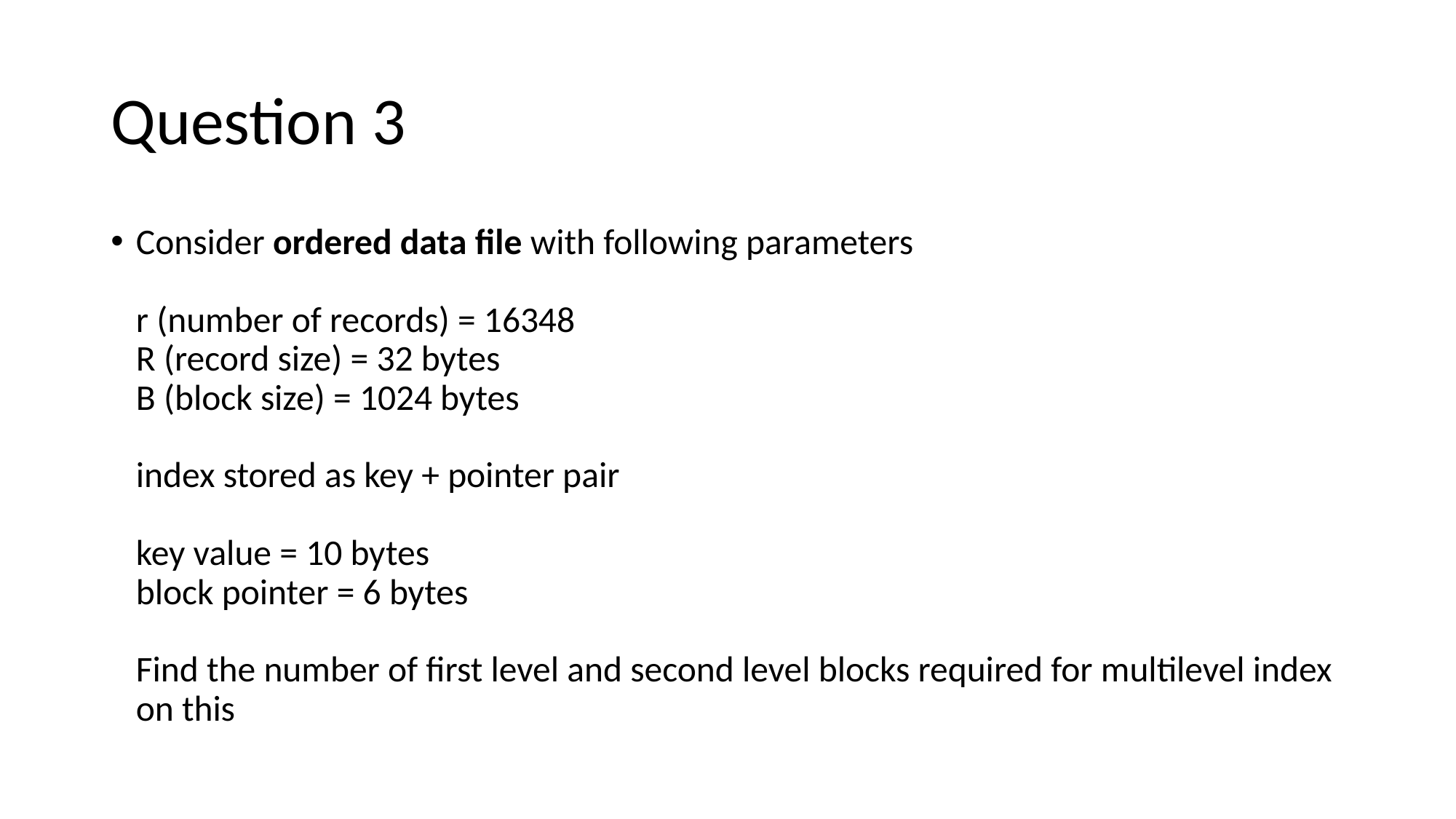

# Question 3
Consider ordered data file with following parameters
r (number of records) = 16348
R (record size) = 32 bytes
B (block size) = 1024 bytes
index stored as key + pointer pair
key value = 10 bytes
block pointer = 6 bytes
Find the number of first level and second level blocks required for multilevel index on this